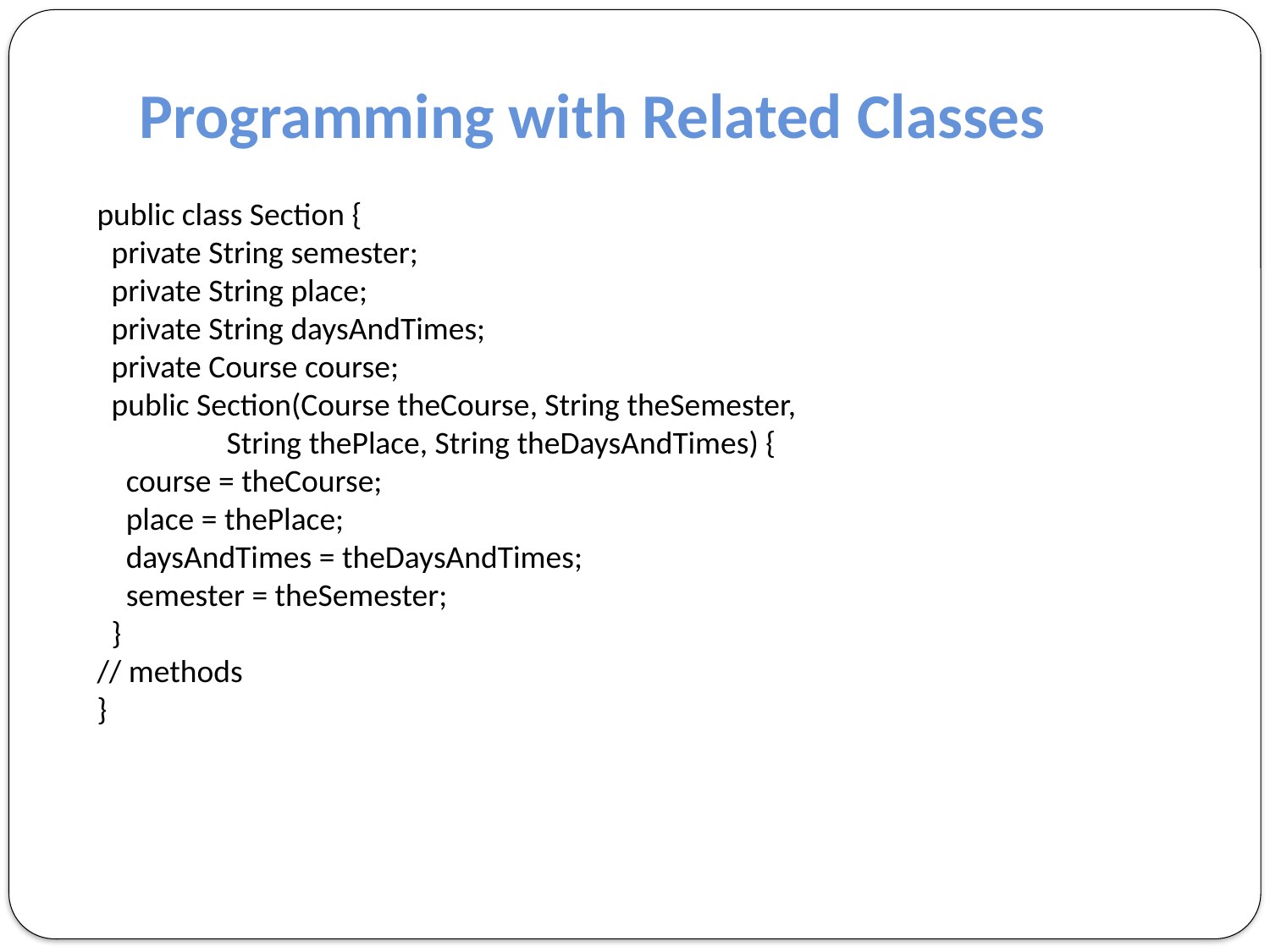

Programming with Related Classes
public class Section {
  private String semester;
  private String place;
  private String daysAndTimes;
  private Course course;
  public Section(Course theCourse, String theSemester,
                  String thePlace, String theDaysAndTimes) {
    course = theCourse;
    place = thePlace;
    daysAndTimes = theDaysAndTimes;
    semester = theSemester;
  }
// methods
}